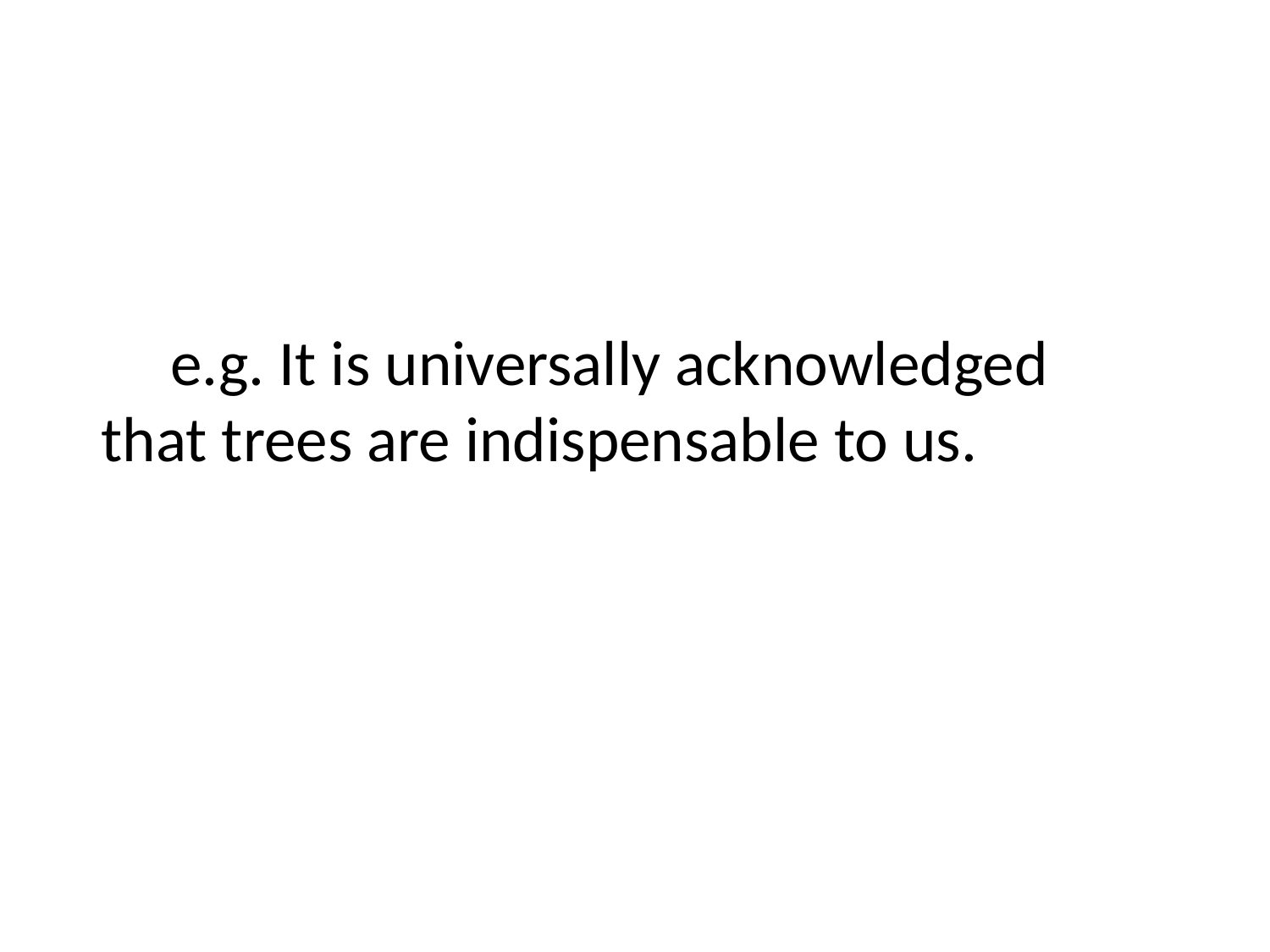

e.g. It is universally acknowledged that trees are indispensable to us.